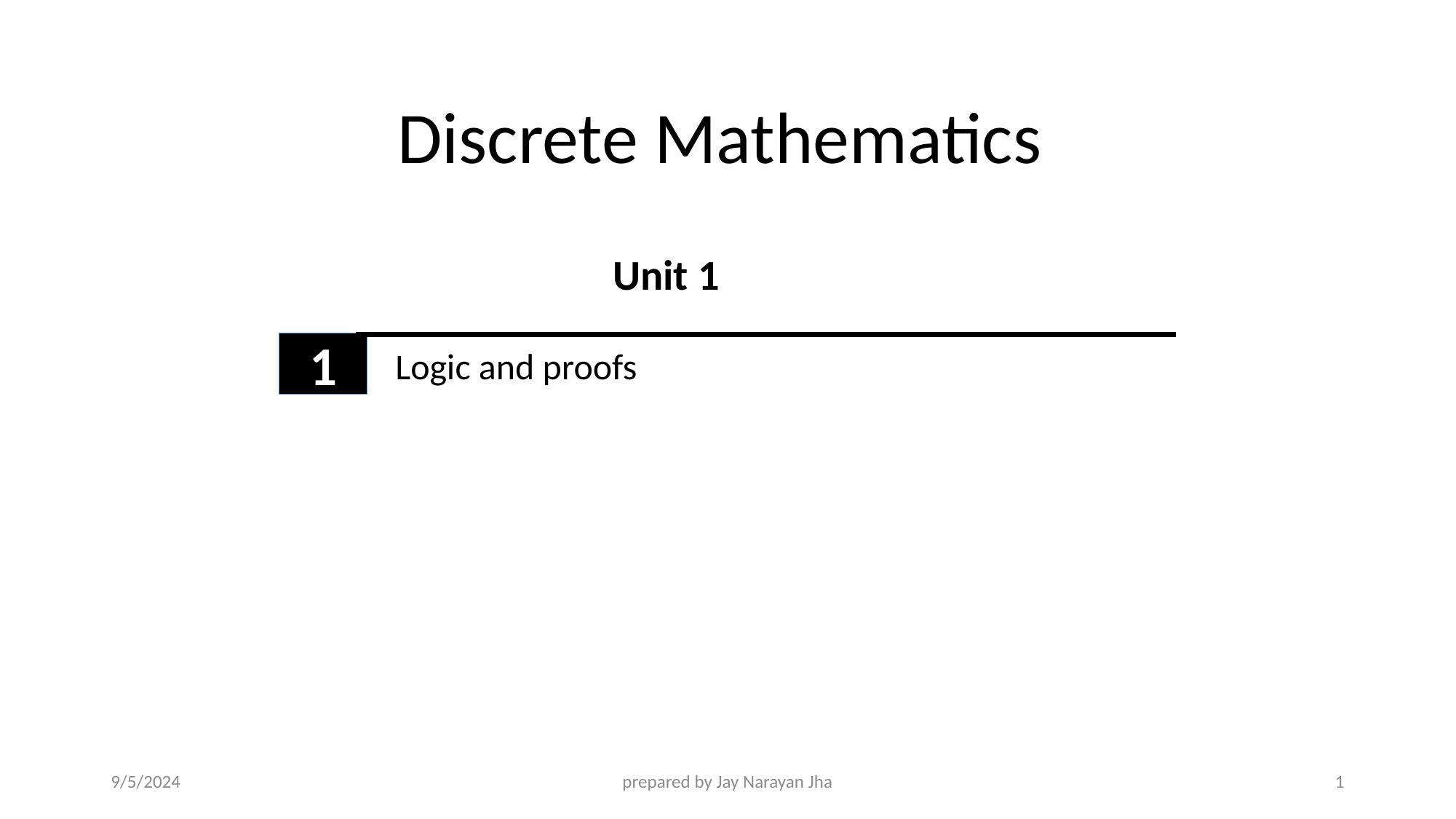

Discrete Mathematics
Unit 1
1
Logic and proofs
9/5/2024
prepared by Jay Narayan Jha
1